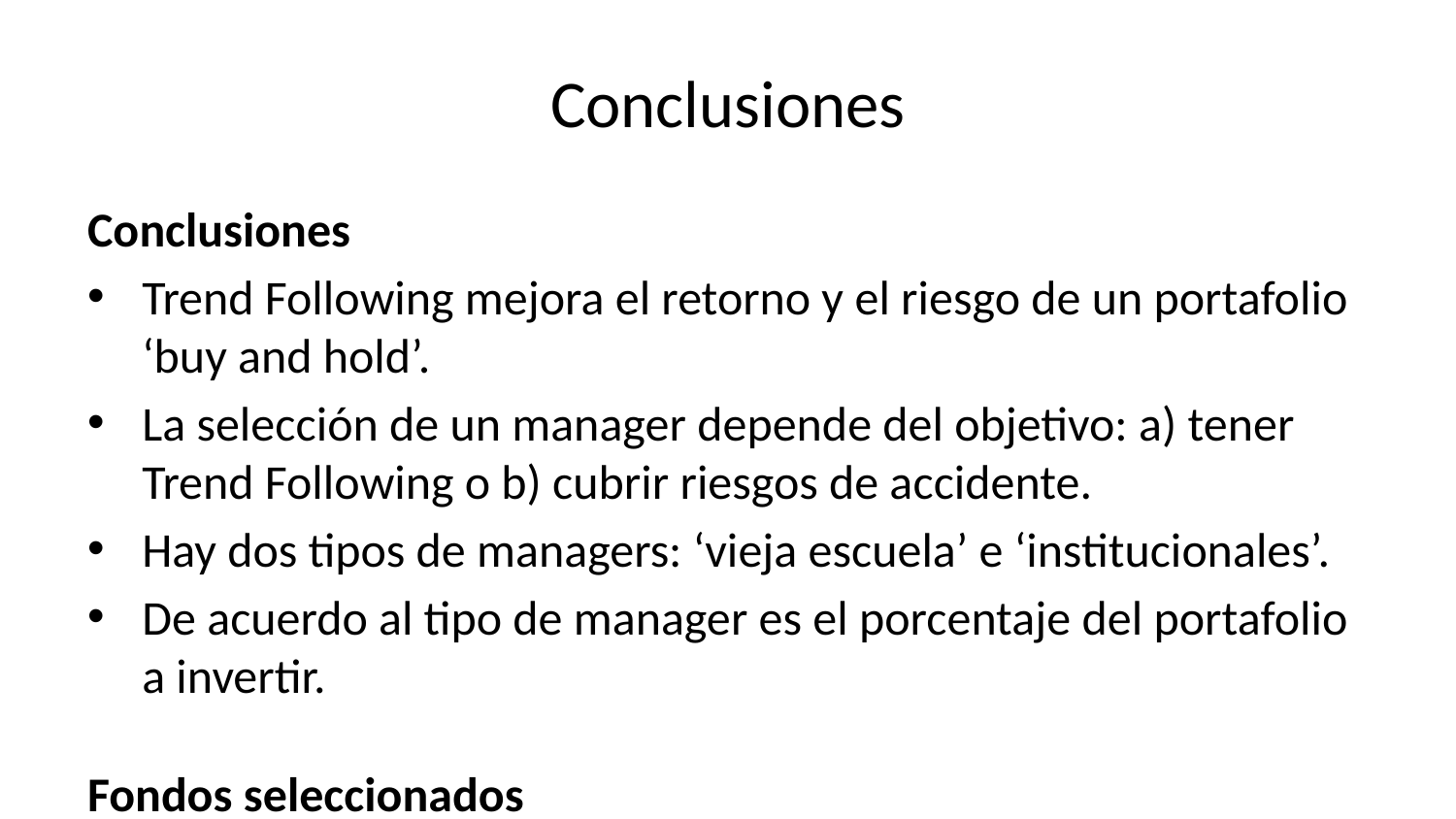

# Conclusiones
Conclusiones
Trend Following mejora el retorno y el riesgo de un portafolio ‘buy and hold’.
La selección de un manager depende del objetivo: a) tener Trend Following o b) cubrir riesgos de accidente.
Hay dos tipos de managers: ‘vieja escuela’ e ‘institucionales’.
De acuerdo al tipo de manager es el porcentaje del portafolio a invertir.
Fondos seleccionados
La característica principal para elegir un fondo es que tenga un track record largo haciendo lo mismo.
Fondos de la ‘vieja escuela’.
Mulvaney, Dunn, Chesapeake.
Fondos ‘institucionales’.
Lynx, Transtrend, Crabel.